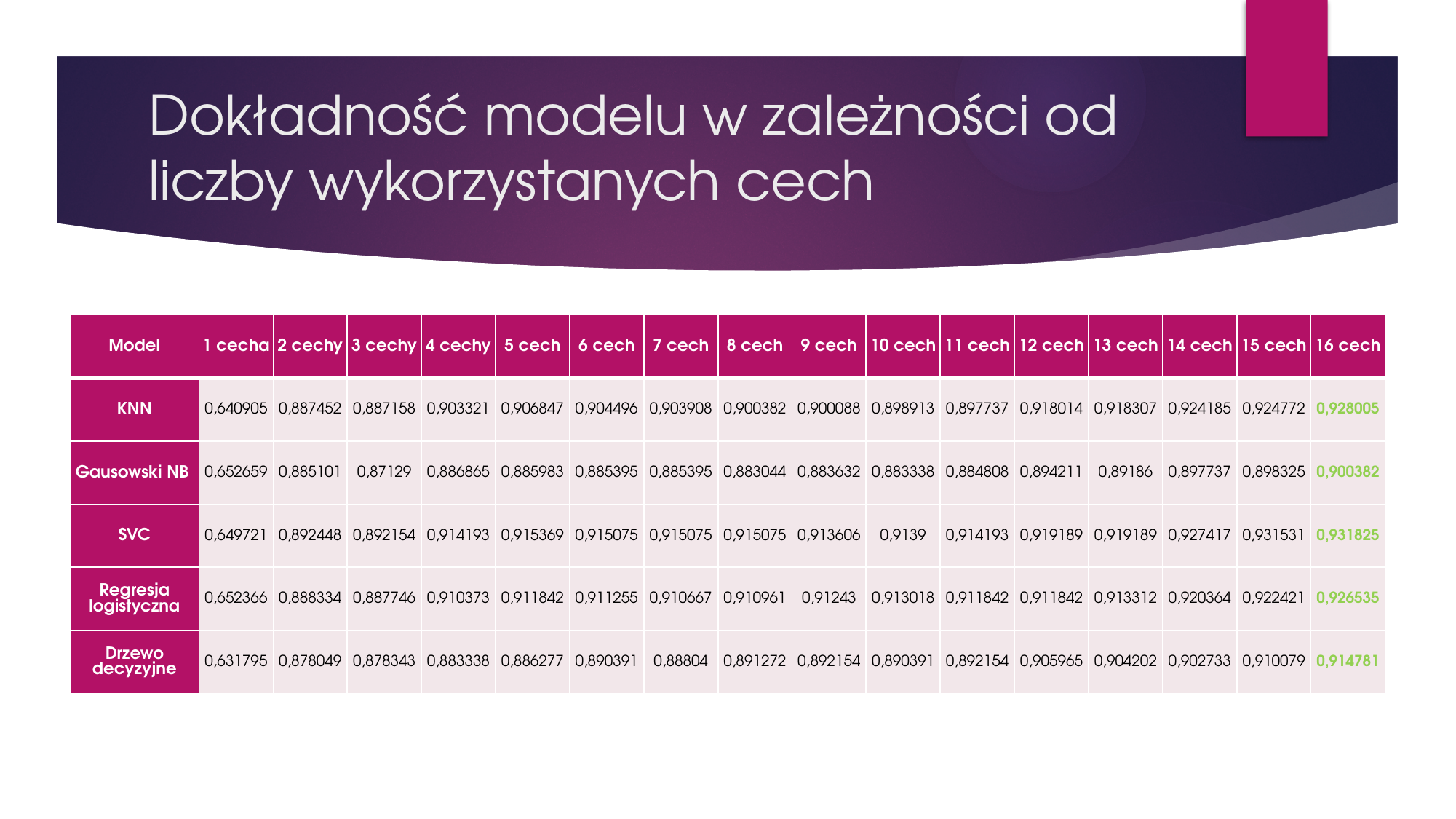

# Dokładność modelu w zależności od liczby wykorzystanych cech
| Model | 1 cecha | 2 cechy | 3 cechy | 4 cechy | 5 cech | 6 cech | 7 cech | 8 cech | 9 cech | 10 cech | 11 cech | 12 cech | 13 cech | 14 cech | 15 cech | 16 cech |
| --- | --- | --- | --- | --- | --- | --- | --- | --- | --- | --- | --- | --- | --- | --- | --- | --- |
| KNN | 0,640905 | 0,887452 | 0,887158 | 0,903321 | 0,906847 | 0,904496 | 0,903908 | 0,900382 | 0,900088 | 0,898913 | 0,897737 | 0,918014 | 0,918307 | 0,924185 | 0,924772 | 0,928005 |
| Gausowski NB | 0,652659 | 0,885101 | 0,87129 | 0,886865 | 0,885983 | 0,885395 | 0,885395 | 0,883044 | 0,883632 | 0,883338 | 0,884808 | 0,894211 | 0,89186 | 0,897737 | 0,898325 | 0,900382 |
| SVC | 0,649721 | 0,892448 | 0,892154 | 0,914193 | 0,915369 | 0,915075 | 0,915075 | 0,915075 | 0,913606 | 0,9139 | 0,914193 | 0,919189 | 0,919189 | 0,927417 | 0,931531 | 0,931825 |
| Regresja logistyczna | 0,652366 | 0,888334 | 0,887746 | 0,910373 | 0,911842 | 0,911255 | 0,910667 | 0,910961 | 0,91243 | 0,913018 | 0,911842 | 0,911842 | 0,913312 | 0,920364 | 0,922421 | 0,926535 |
| Drzewo decyzyjne | 0,631795 | 0,878049 | 0,878343 | 0,883338 | 0,886277 | 0,890391 | 0,88804 | 0,891272 | 0,892154 | 0,890391 | 0,892154 | 0,905965 | 0,904202 | 0,902733 | 0,910079 | 0,914781 |